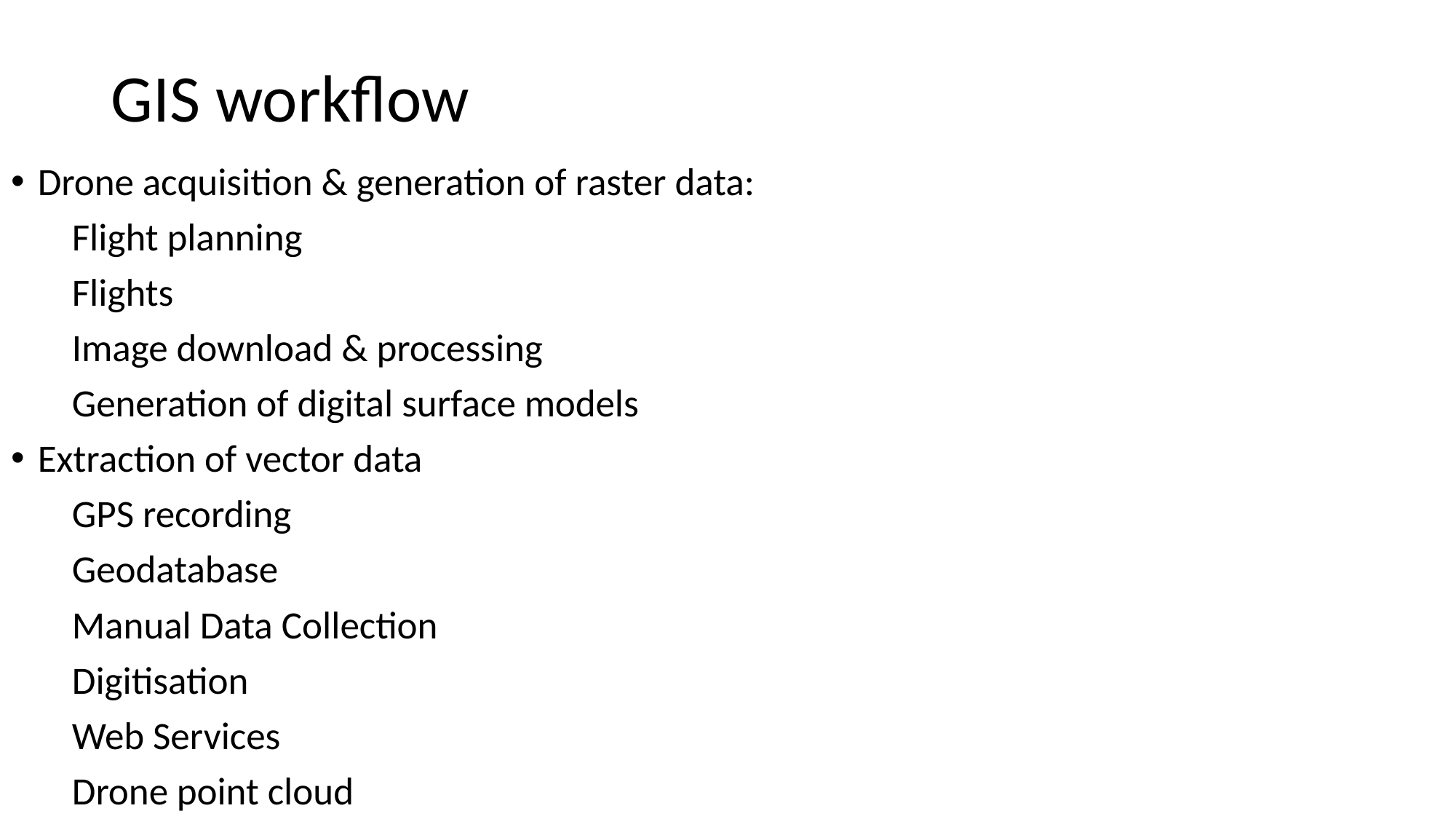

# GIS workflow
Drone acquisition & generation of raster data:
       Flight planning
       Flights
       Image download & processing
       Generation of digital surface models
Extraction of vector data
       GPS recording
       Geodatabase
       Manual Data Collection
       Digitisation
       Web Services
       Drone point cloud